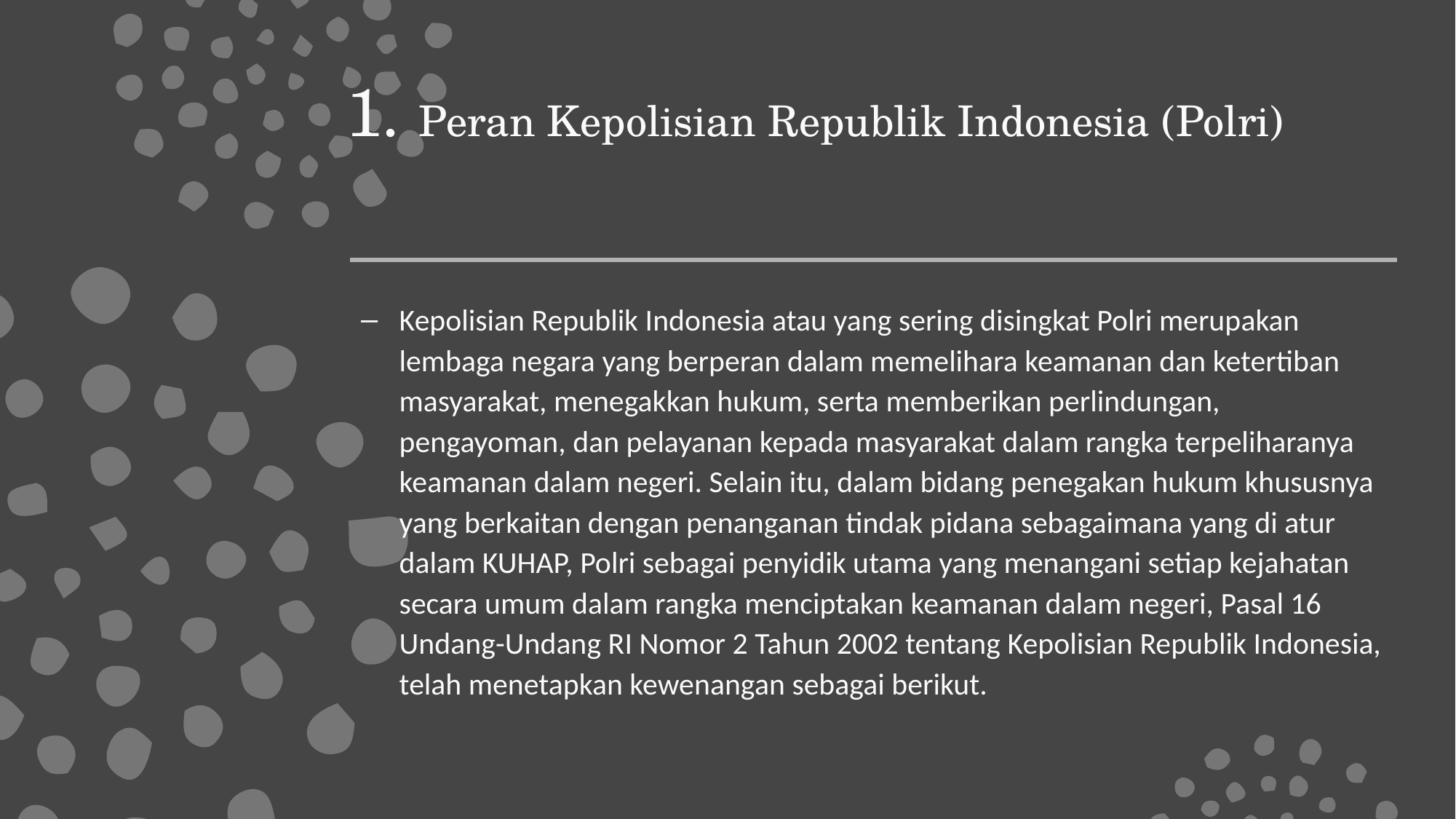

# 1. Peran Kepolisian Republik Indonesia (Polri)
Kepolisian Republik Indonesia atau yang sering disingkat Polri merupakan lembaga negara yang berperan dalam memelihara keamanan dan ketertiban masyarakat, menegakkan hukum, serta memberikan perlindungan, pengayoman, dan pelayanan kepada masyarakat dalam rangka terpeliharanya keamanan dalam negeri. Selain itu, dalam bidang penegakan hukum khususnya yang berkaitan dengan penanganan tindak pidana sebagaimana yang di atur dalam KUHAP, Polri sebagai penyidik utama yang menangani setiap kejahatan secara umum dalam rangka menciptakan keamanan dalam negeri, Pasal 16 Undang-Undang RI Nomor 2 Tahun 2002 tentang Kepolisian Republik Indonesia, telah menetapkan kewenangan sebagai berikut.